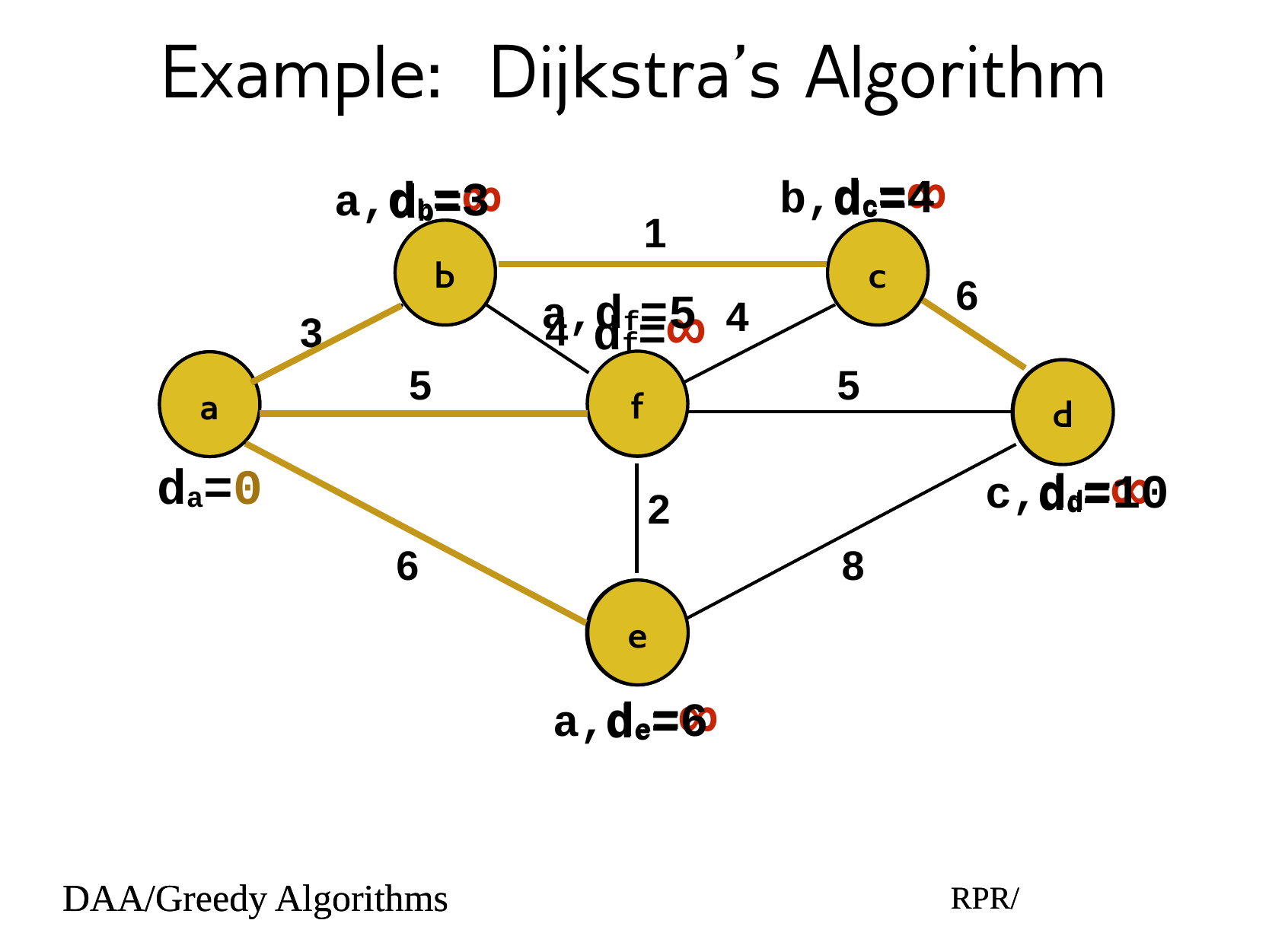

# Example:  Dijkstra’s Algorithm
dc=∞
db=∞
b,dc=4
a,db=3
1
b
b
c
c
6

4
a,df=5
df=∞
4
3

5
5
f
f
a
a
d
d

dd=∞

da=0
c,dd=10

2
6
8
e
e
de=∞
a,de=6
DAA/Greedy Algorithms
RPR/
6